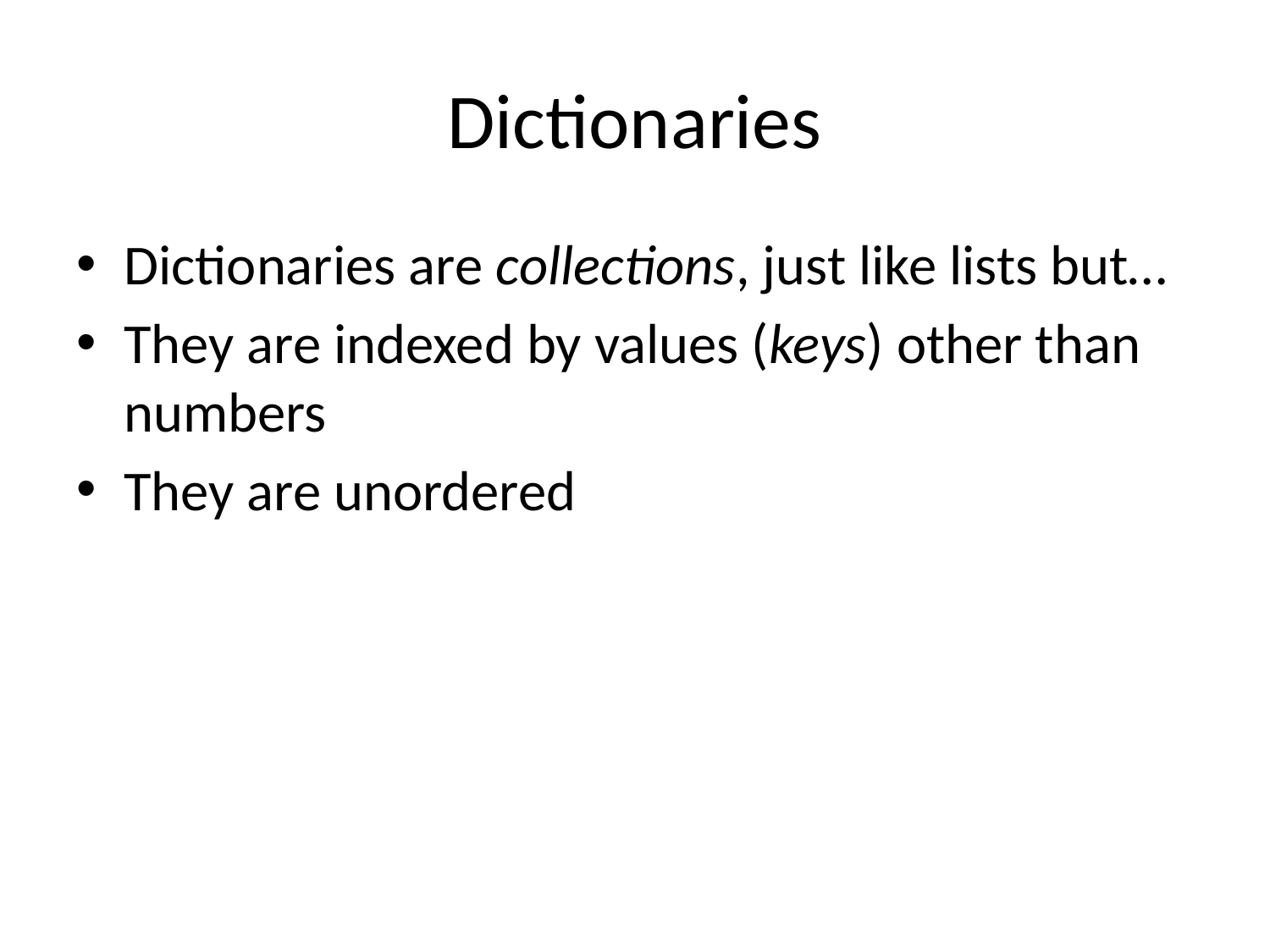

# Dictionaries
Dictionaries are collections, just like lists but…
They are indexed by values (keys) other than numbers
They are unordered